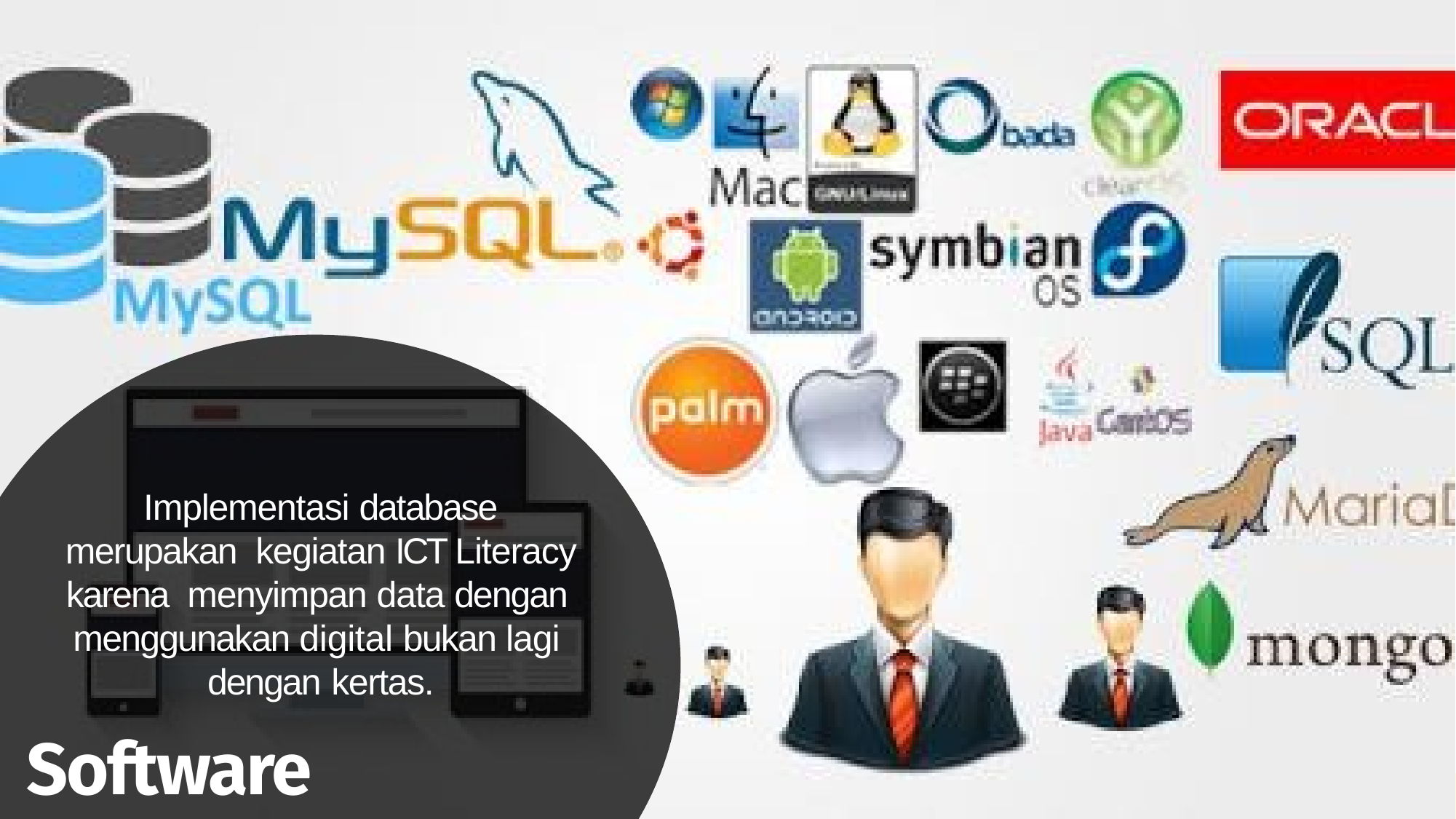

Implementasi database merupakan  kegiatan ICT Literacy karena  menyimpan data dengan  menggunakan digital bukan lagi  dengan kertas.
Software Database